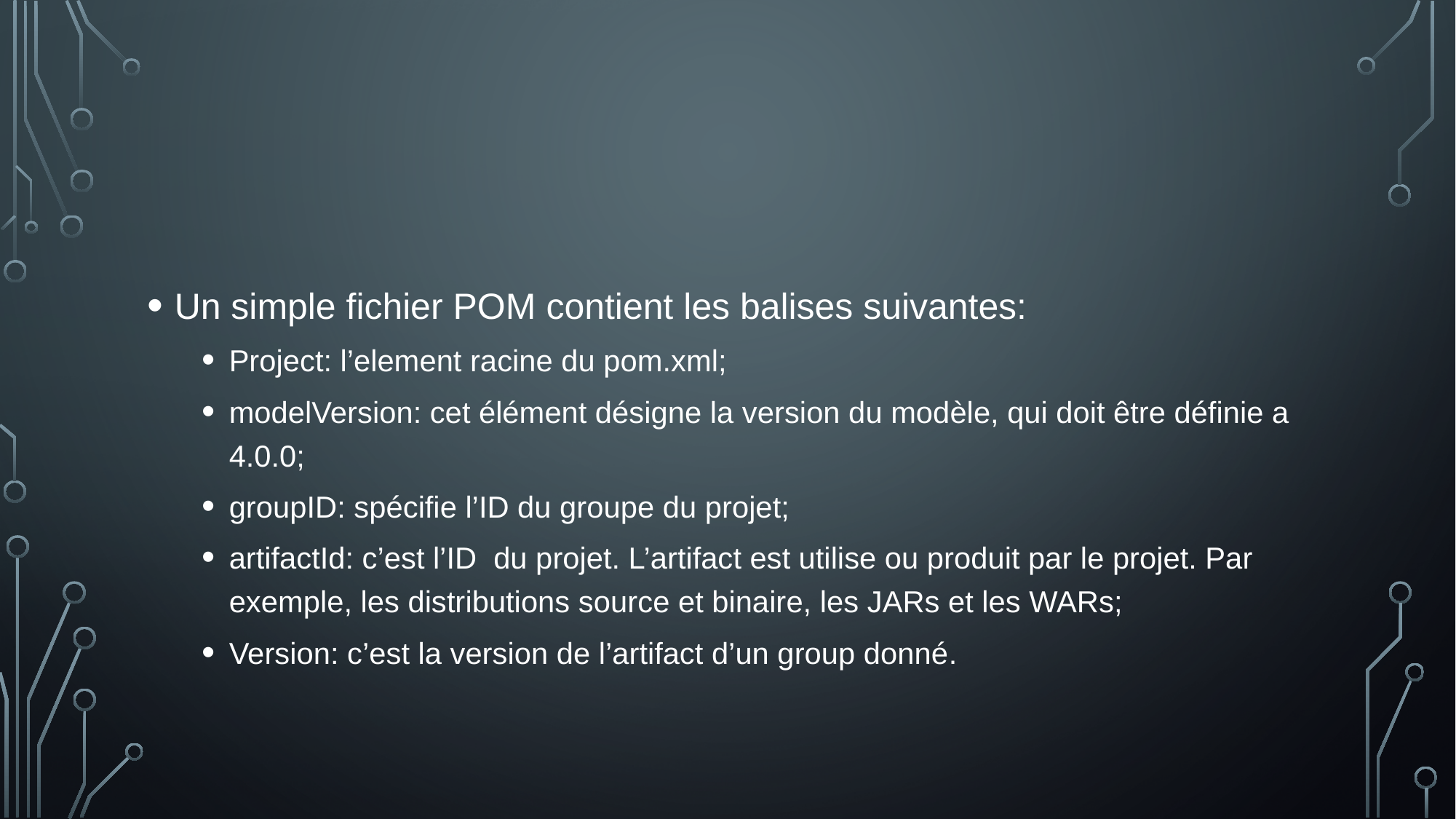

#
Un simple fichier POM contient les balises suivantes:
Project: l’element racine du pom.xml;
modelVersion: cet élément désigne la version du modèle, qui doit être définie a 4.0.0;
groupID: spécifie l’ID du groupe du projet;
artifactId: c’est l’ID  du projet. L’artifact est utilise ou produit par le projet. Par exemple, les distributions source et binaire, les JARs et les WARs;
Version: c’est la version de l’artifact d’un group donné.